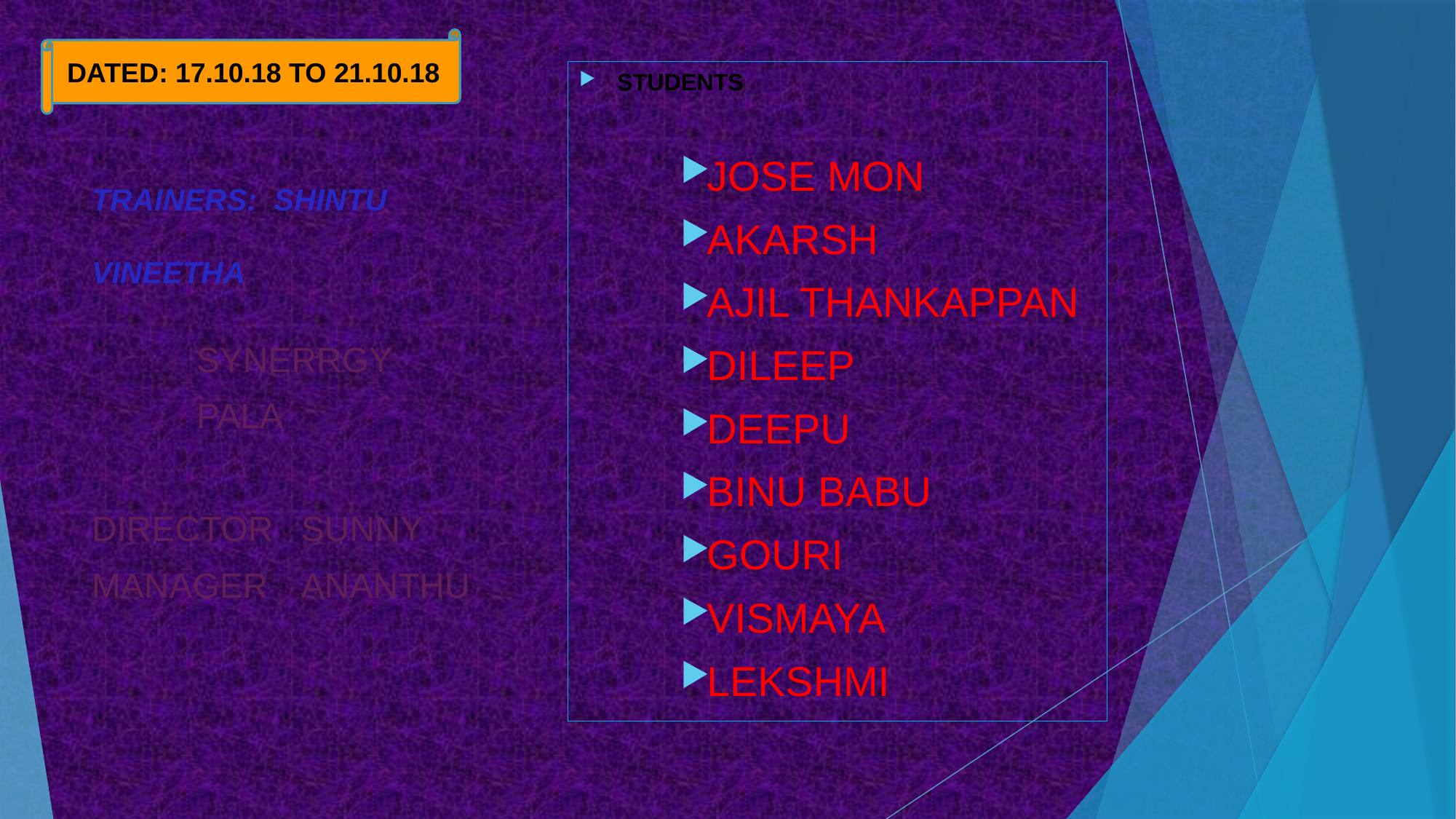

DATED: 17.10.18 TO 21.10.18
STUDENTS

JOSE MON
AKARSH
AJIL THANKAPPAN
DILEEP
DEEPU
BINU BABU
GOURI
VISMAYA
LEKSHMI

# TRAINERS:  SHINTU VINEETHA
			SYNERRGY
			PALA

DIRECTOR			SUNNY
MANAGER			ANANTHU